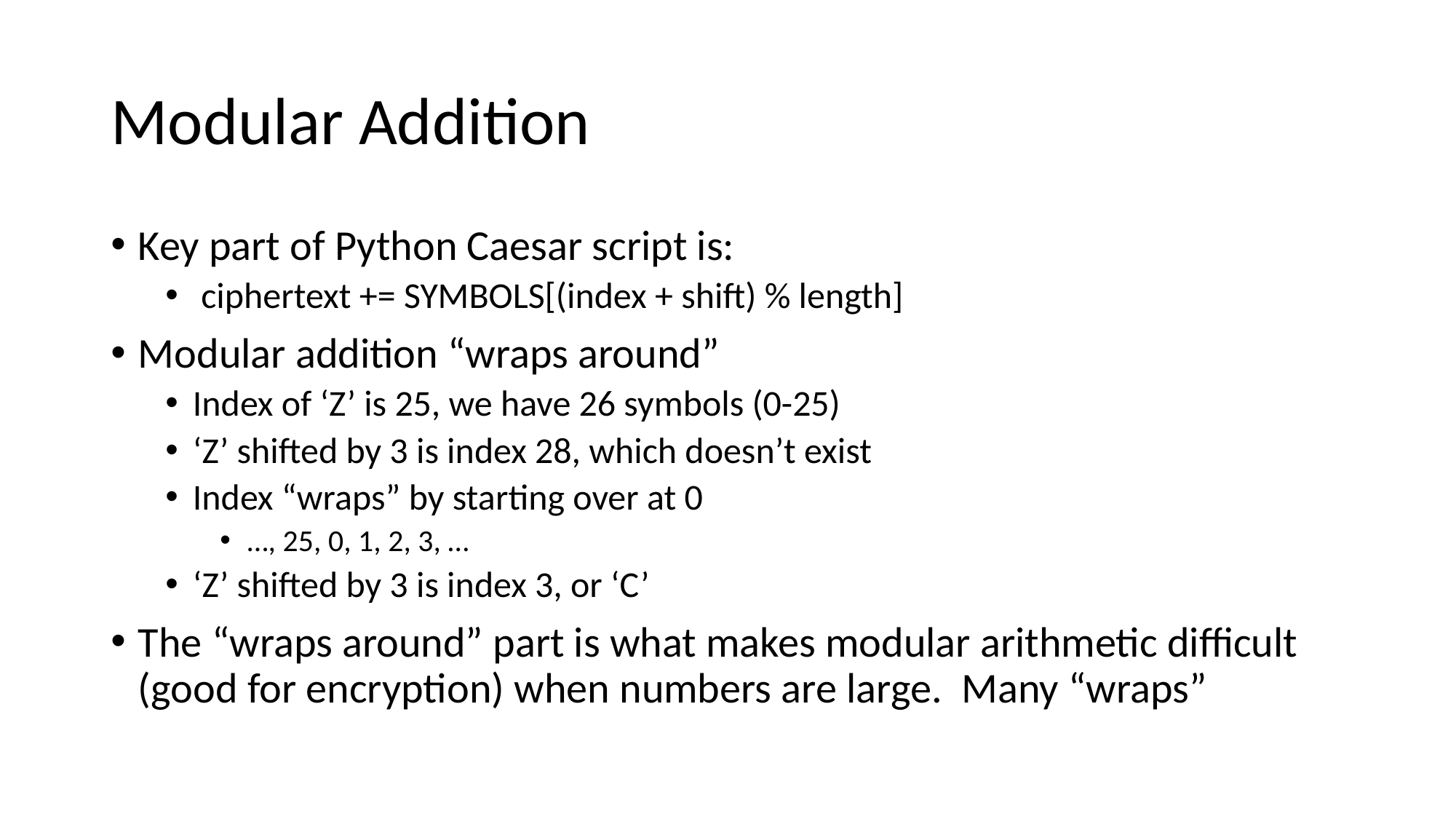

# Modular Addition
Key part of Python Caesar script is:
 ciphertext += SYMBOLS[(index + shift) % length]
Modular addition “wraps around”
Index of ‘Z’ is 25, we have 26 symbols (0-25)
‘Z’ shifted by 3 is index 28, which doesn’t exist
Index “wraps” by starting over at 0
…, 25, 0, 1, 2, 3, …
‘Z’ shifted by 3 is index 3, or ‘C’
The “wraps around” part is what makes modular arithmetic difficult (good for encryption) when numbers are large.  Many “wraps”